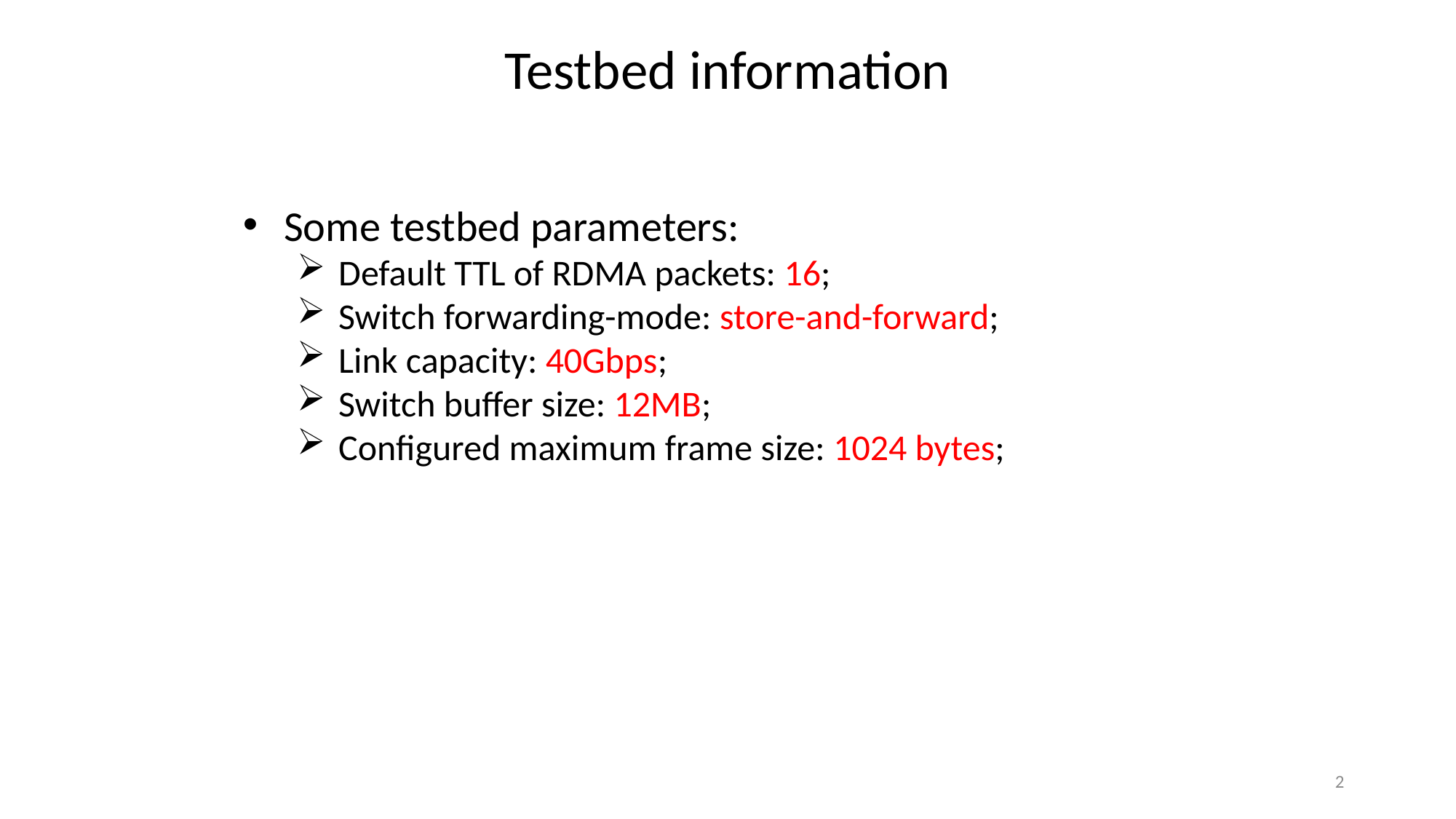

Testbed information
Some testbed parameters:
Default TTL of RDMA packets: 16;
Switch forwarding-mode: store-and-forward;
Link capacity: 40Gbps;
Switch buffer size: 12MB;
Configured maximum frame size: 1024 bytes;
2